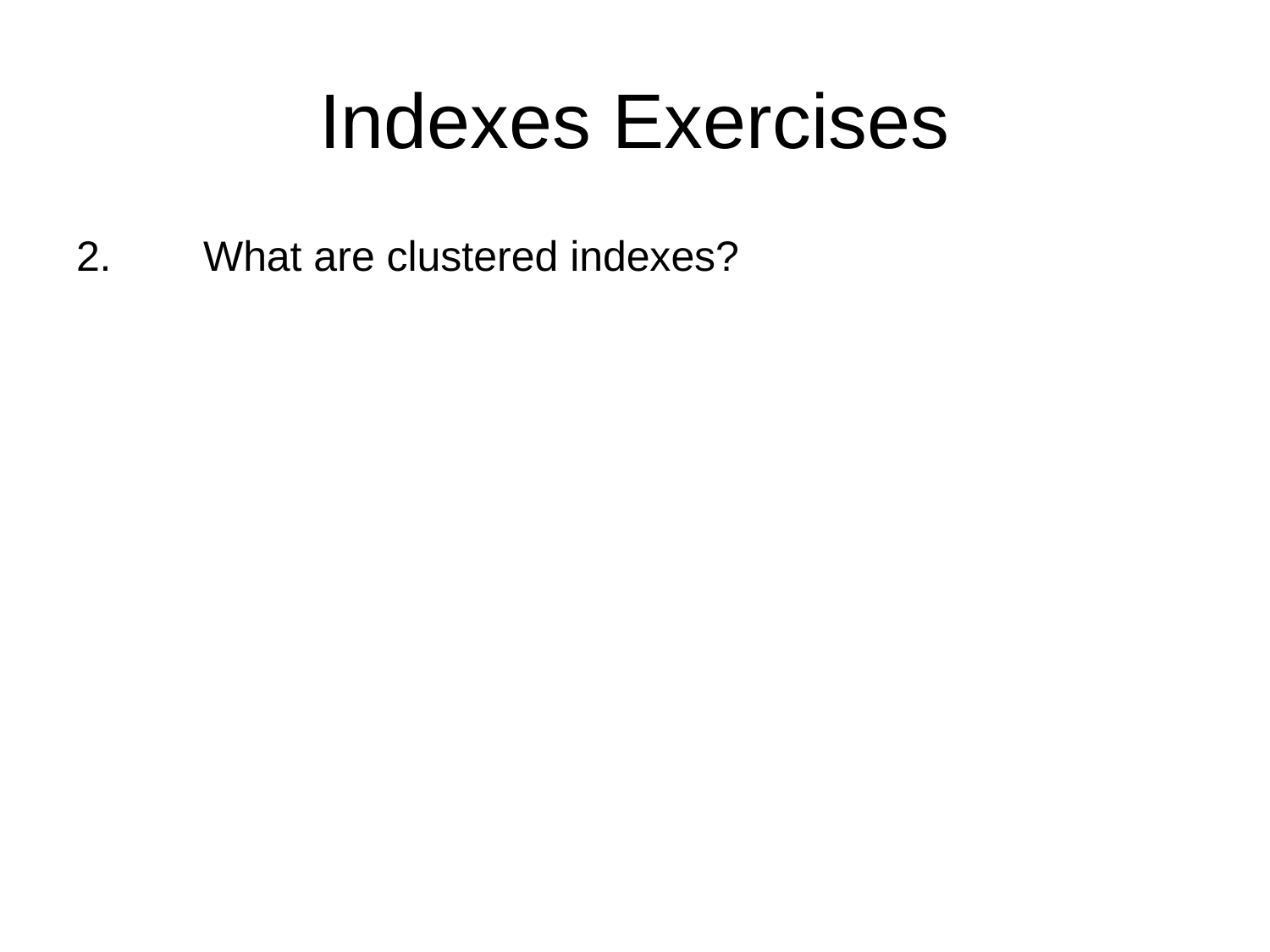

# Indexes Exercises
2.	What are clustered indexes?